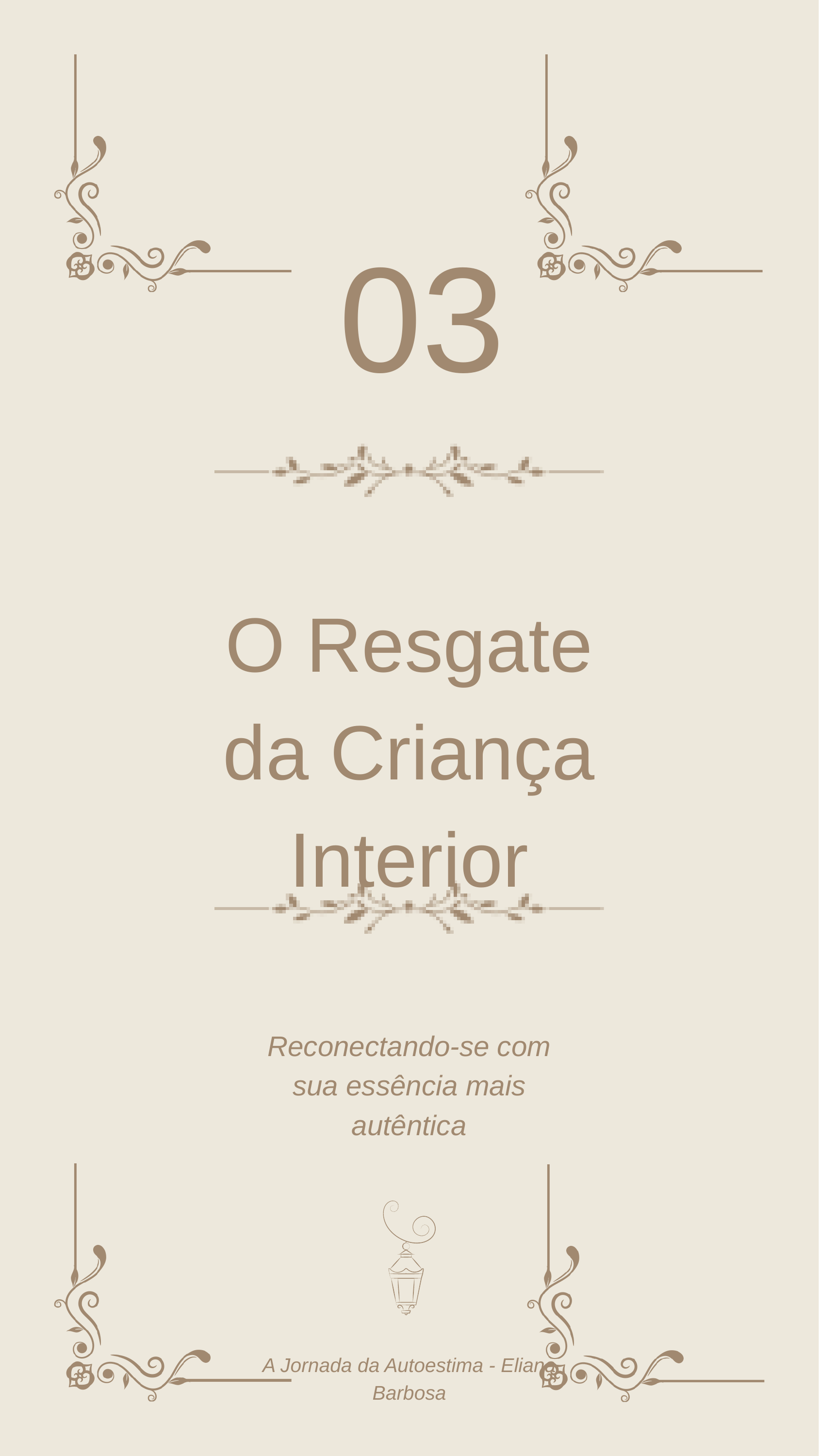

03

O Resgate da Criança Interior

Reconectando-se com sua essência mais autêntica

A Jornada da Autoestima - Eliana Barbosa